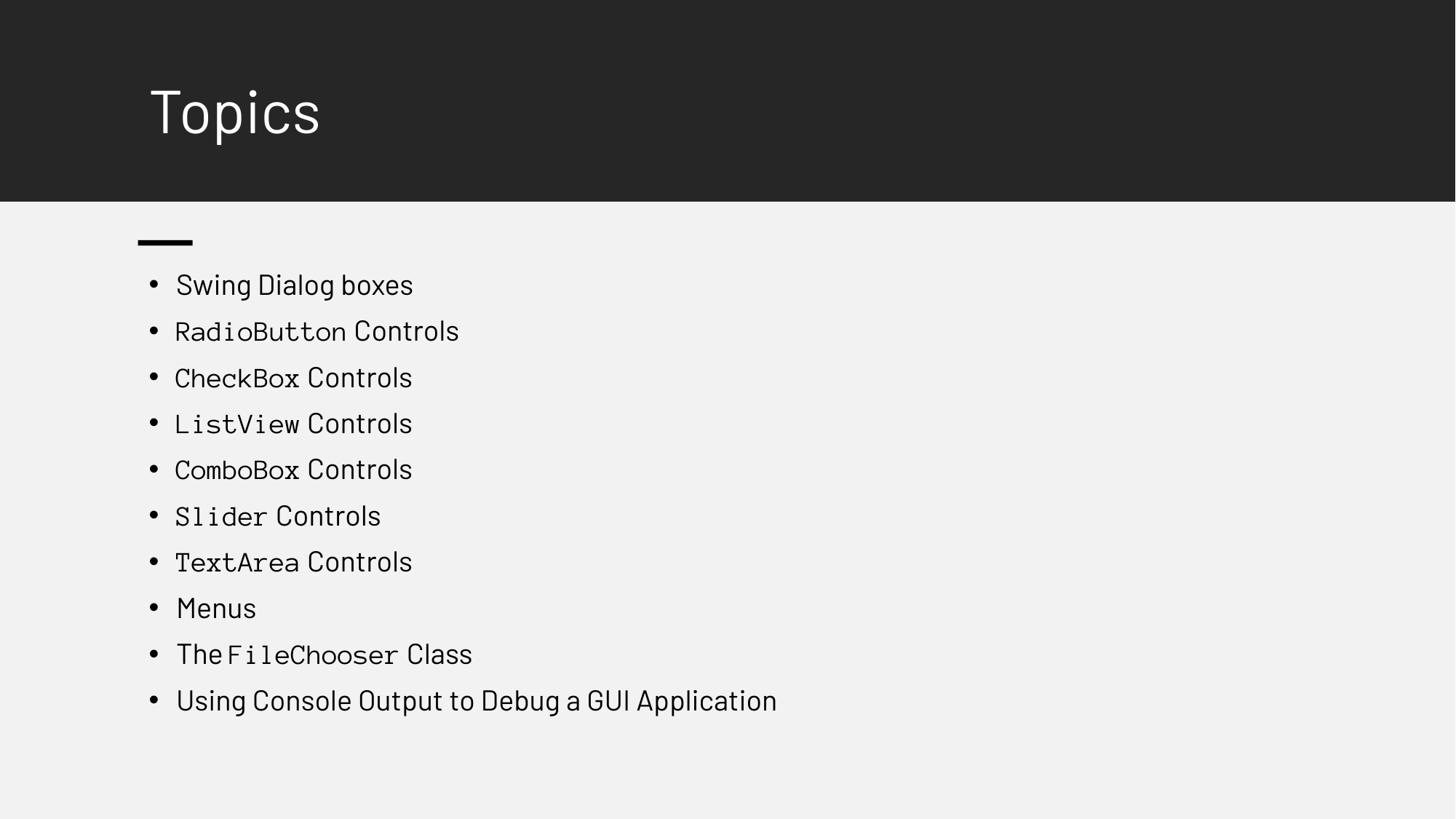

# Topics

Swing Dialog boxes
RadioButton Controls
CheckBox Controls
ListView Controls
ComboBox Controls
Slider Controls
TextArea Controls
Menus
The FileChooser Class
Using Console Output to Debug a GUI Application